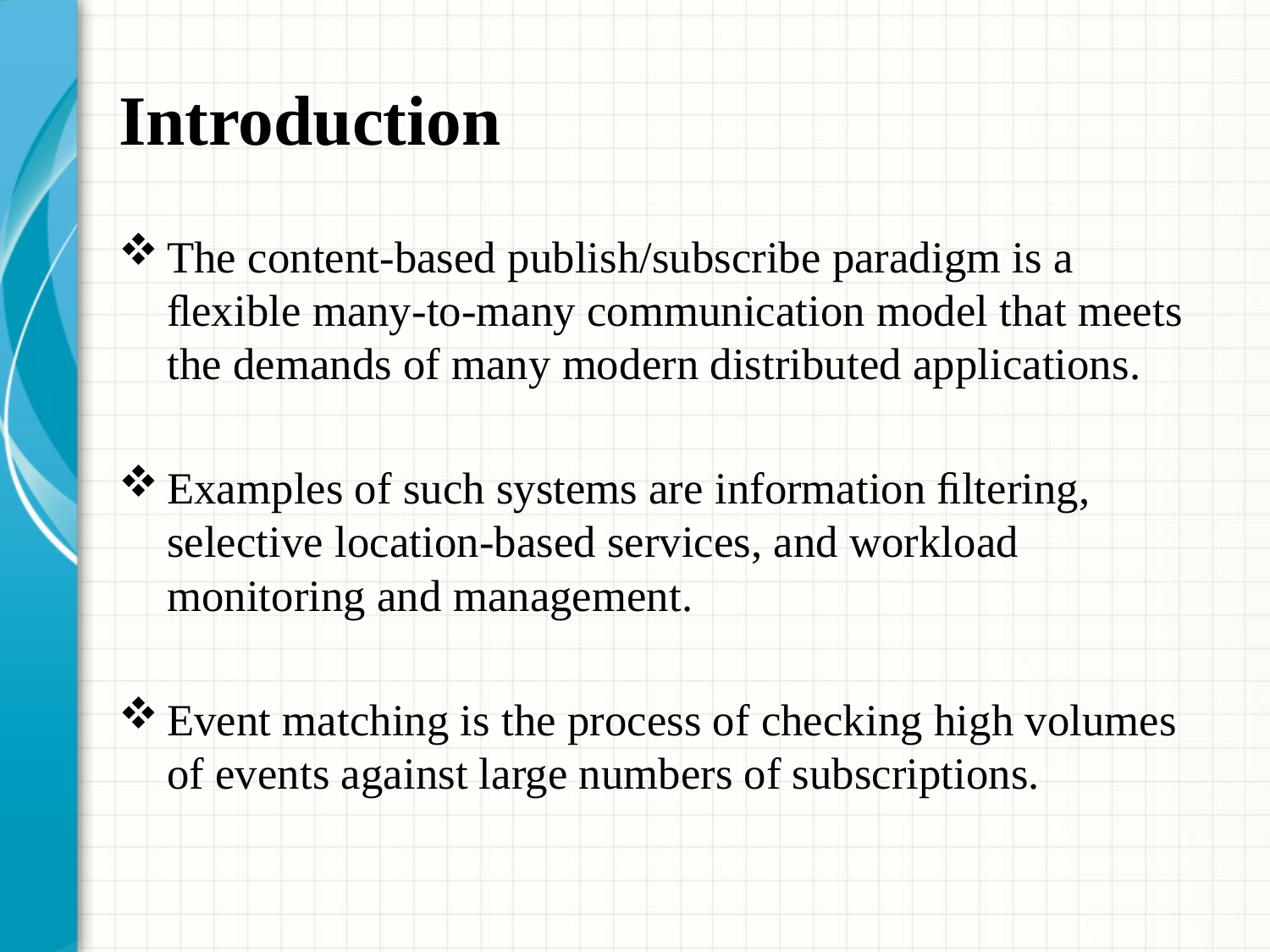

# Introduction
The content-based publish/subscribe paradigm is a ﬂexible many-to-many communication model that meets the demands of many modern distributed applications.

Examples of such systems are information ﬁltering, selective location-based services, and workload monitoring and management.

Event matching is the process of checking high volumes of events against large numbers of subscriptions.